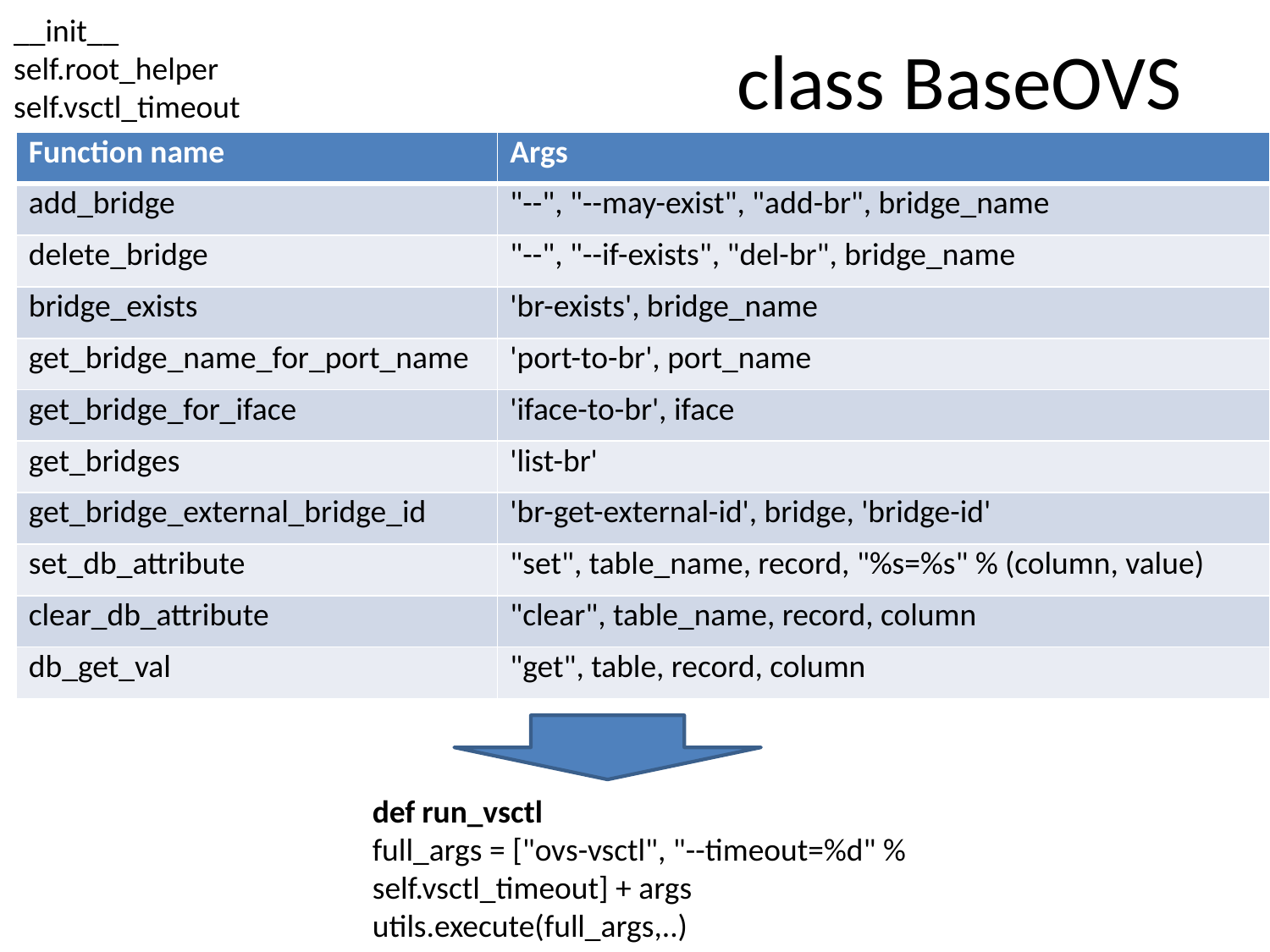

# class BaseOVS
__init__
self.root_helper
self.vsctl_timeout
| Function name | Args |
| --- | --- |
| add\_bridge | "--", "--may-exist", "add-br", bridge\_name |
| delete\_bridge | "--", "--if-exists", "del-br", bridge\_name |
| bridge\_exists | 'br-exists', bridge\_name |
| get\_bridge\_name\_for\_port\_name | 'port-to-br', port\_name |
| get\_bridge\_for\_iface | 'iface-to-br', iface |
| get\_bridges | 'list-br' |
| get\_bridge\_external\_bridge\_id | 'br-get-external-id', bridge, 'bridge-id' |
| set\_db\_attribute | "set", table\_name, record, "%s=%s" % (column, value) |
| clear\_db\_attribute | "clear", table\_name, record, column |
| db\_get\_val | "get", table, record, column |

def run_vsctl
full_args = ["ovs-vsctl", "--timeout=%d" % self.vsctl_timeout] + args
utils.execute(full_args,..)